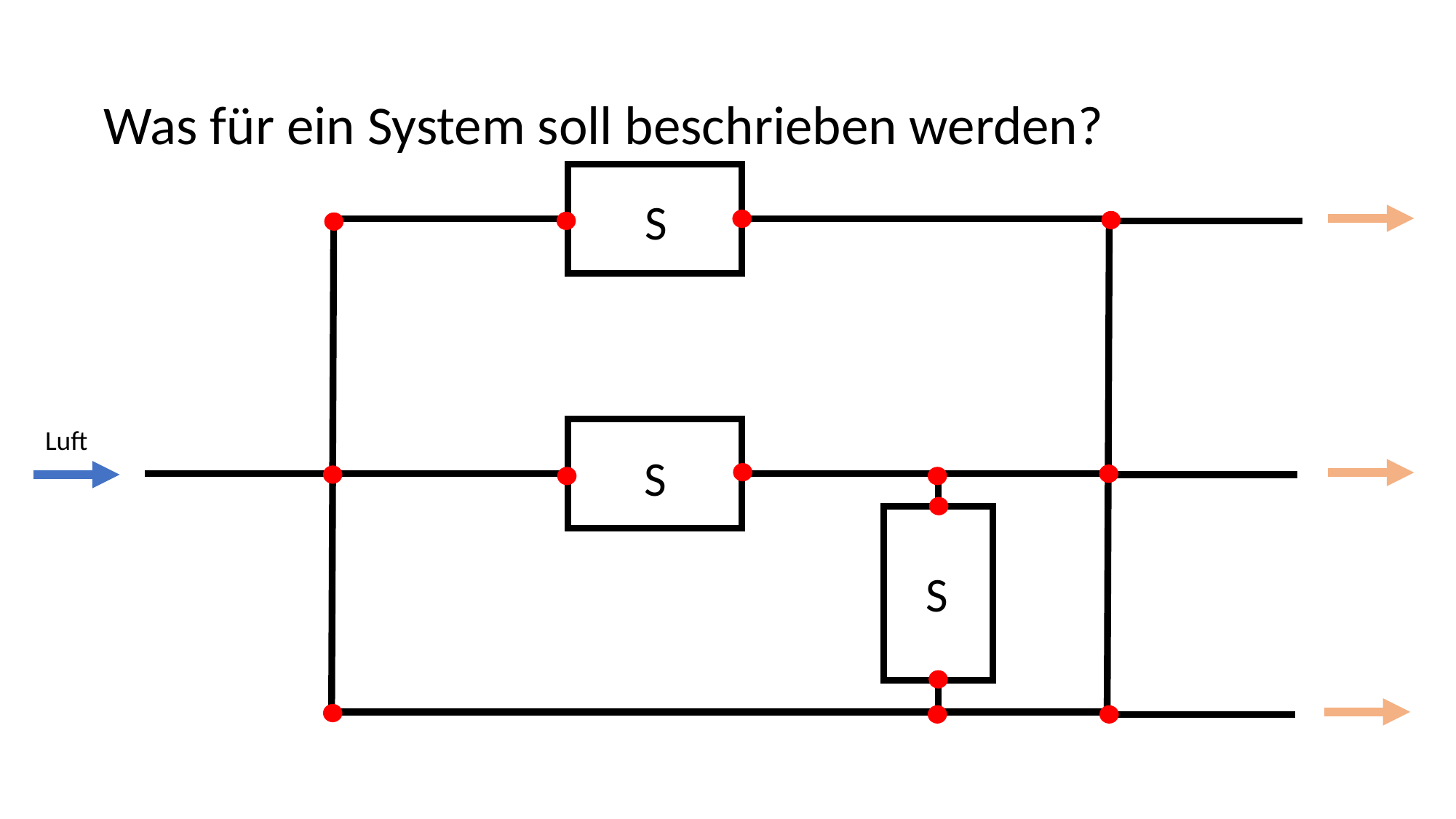

# Was für ein System soll beschrieben werden?

S

Luft

S

S